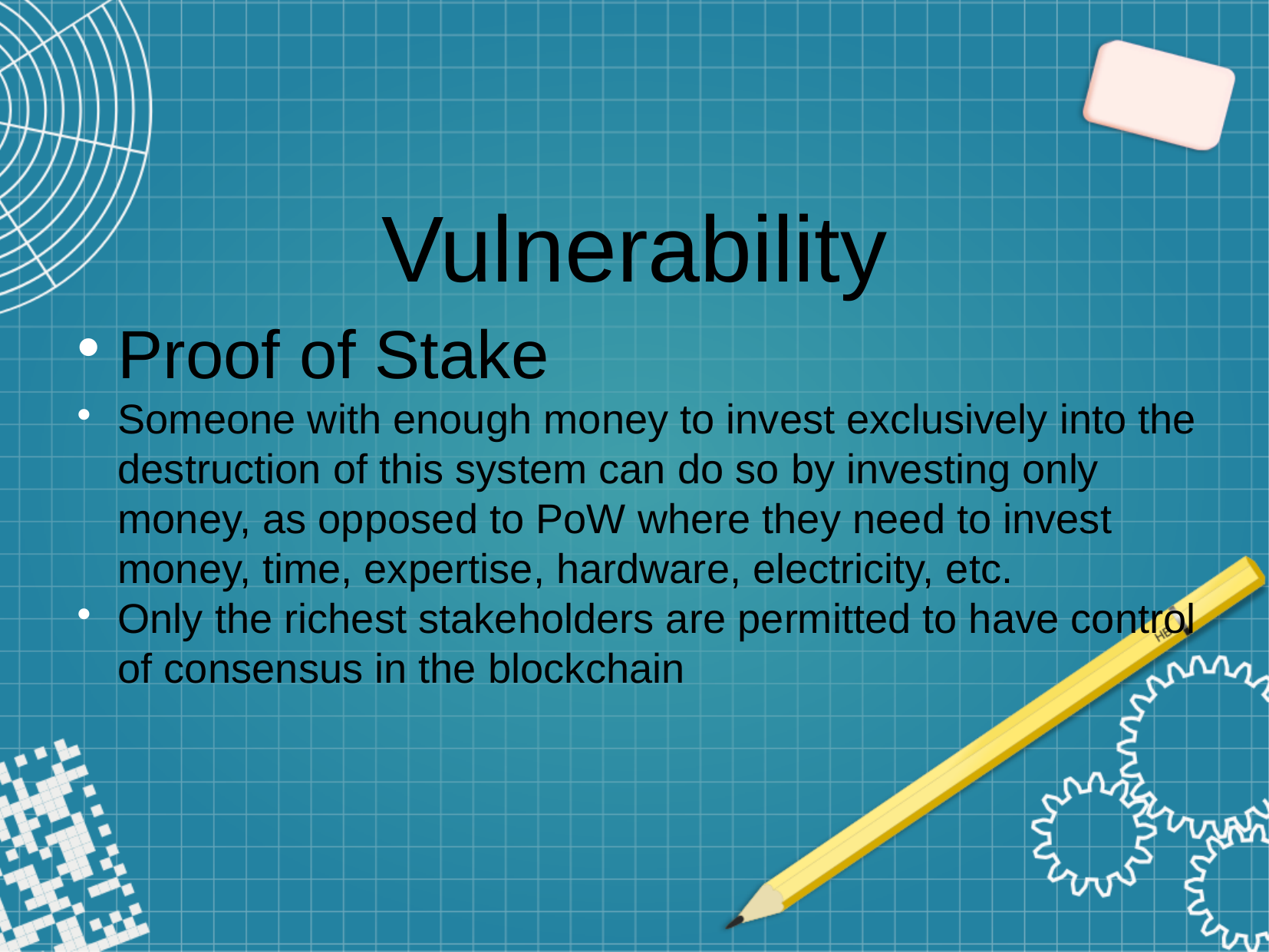

Vulnerability
Proof of Stake
Someone with enough money to invest exclusively into the destruction of this system can do so by investing only money, as opposed to PoW where they need to invest money, time, expertise, hardware, electricity, etc.
Only the richest stakeholders are permitted to have control of consensus in the blockchain